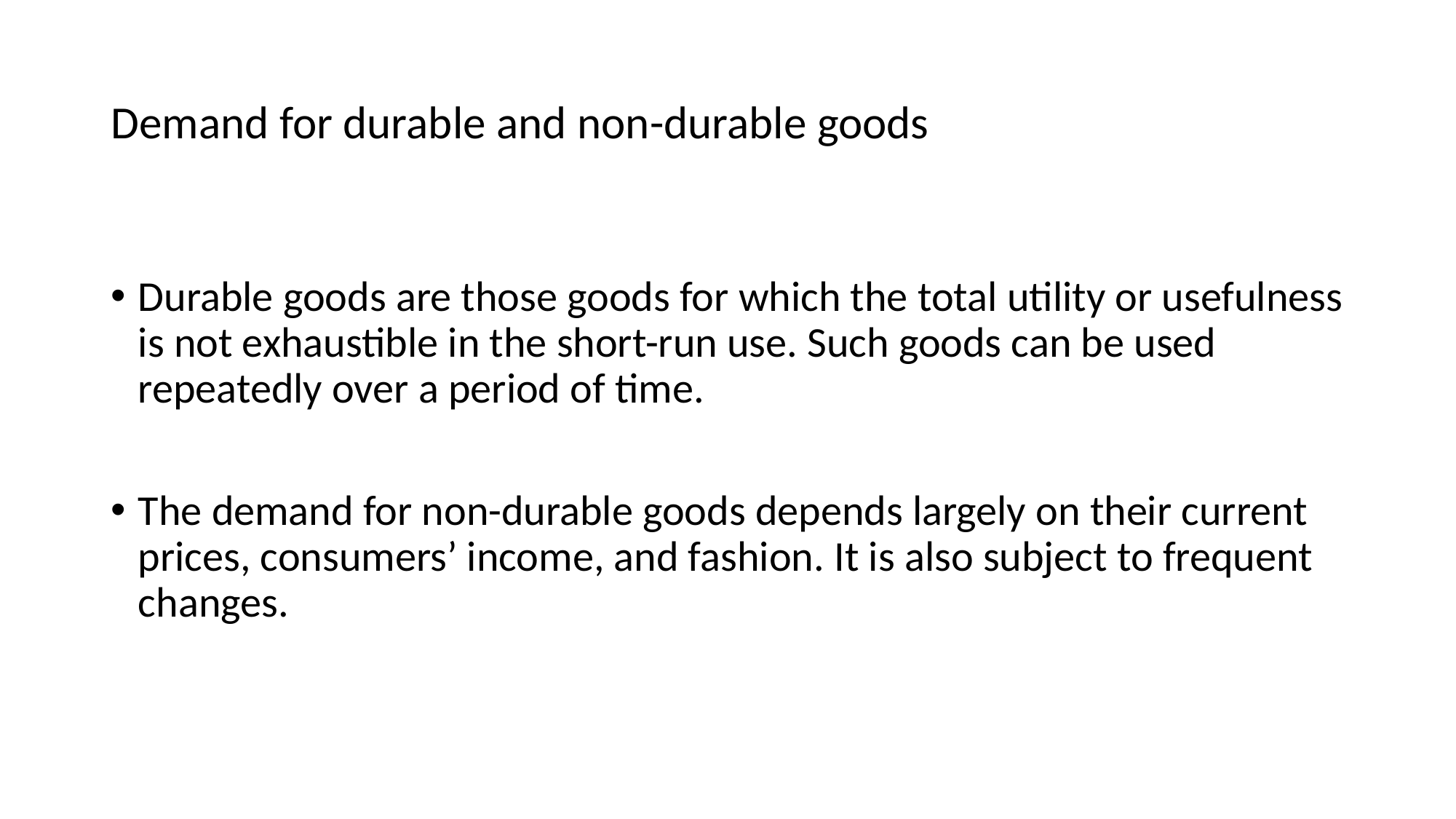

# Demand for durable and non-durable goods

Durable goods are those goods for which the total utility or usefulness is not exhaustible in the short-run use. Such goods can be used repeatedly over a period of time.

The demand for non-durable goods depends largely on their current prices, consumers’ income, and fashion. It is also subject to frequent changes.